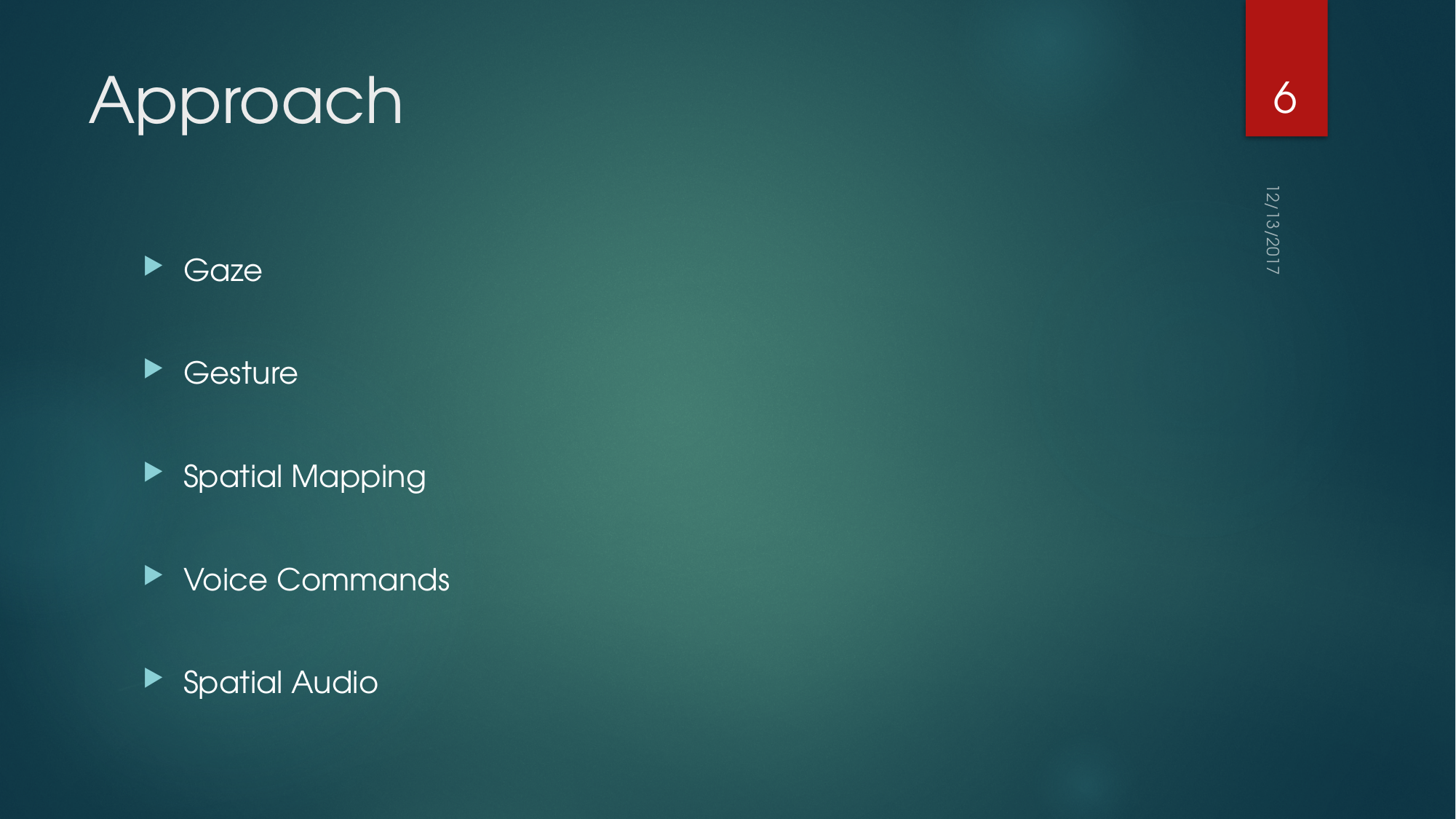

6
# Approach
12/13/2017
Gaze

Gesture

Spatial Mapping

Voice Commands

Spatial Audio